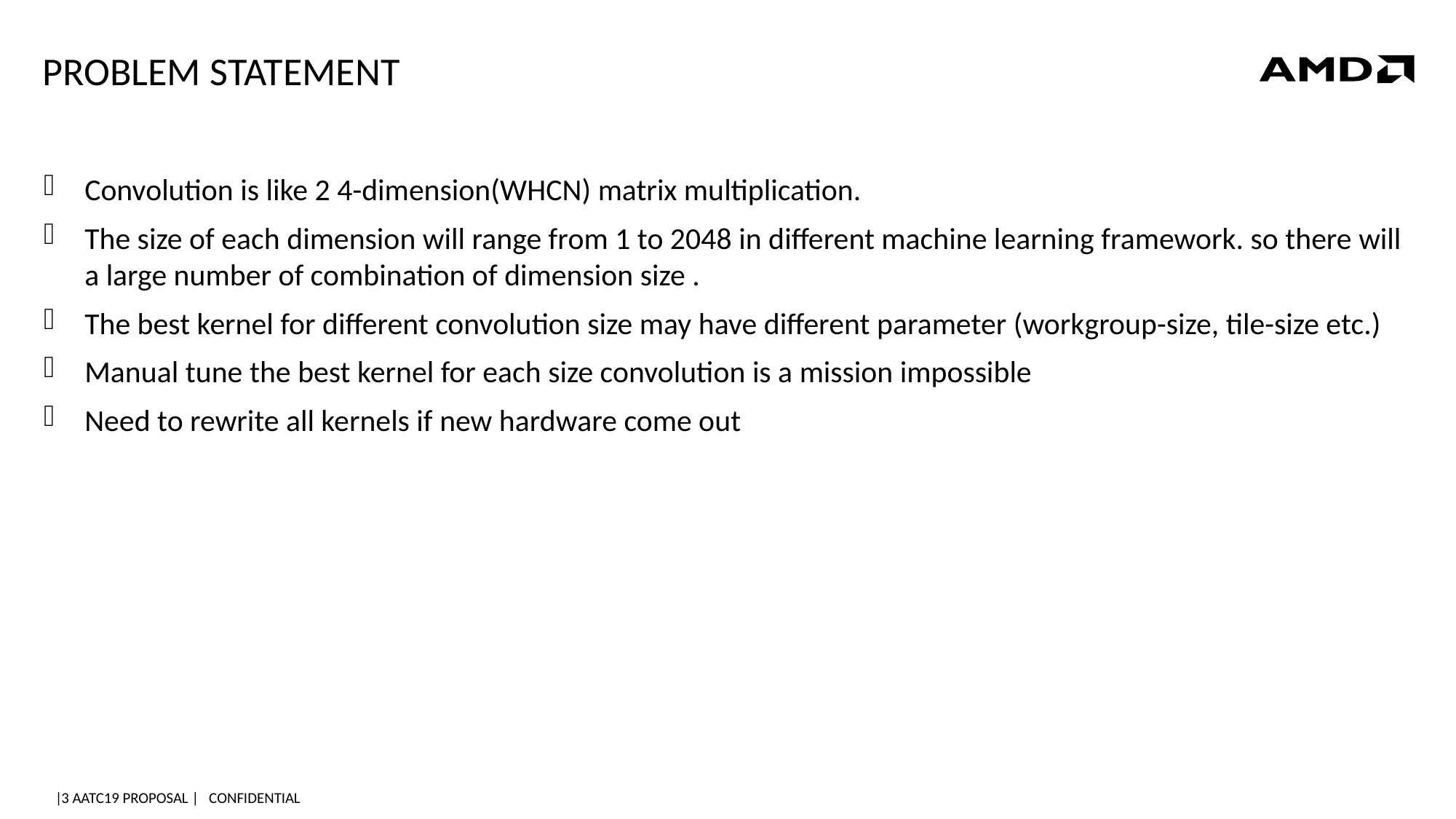

# Problem Statement
Convolution is like 2 4-dimension(WHCN) matrix multiplication.
The size of each dimension will range from 1 to 2048 in different machine learning framework. so there will a large number of combination of dimension size .
The best kernel for different convolution size may have different parameter (workgroup-size, tile-size etc.)
Manual tune the best kernel for each size convolution is a mission impossible
Need to rewrite all kernels if new hardware come out